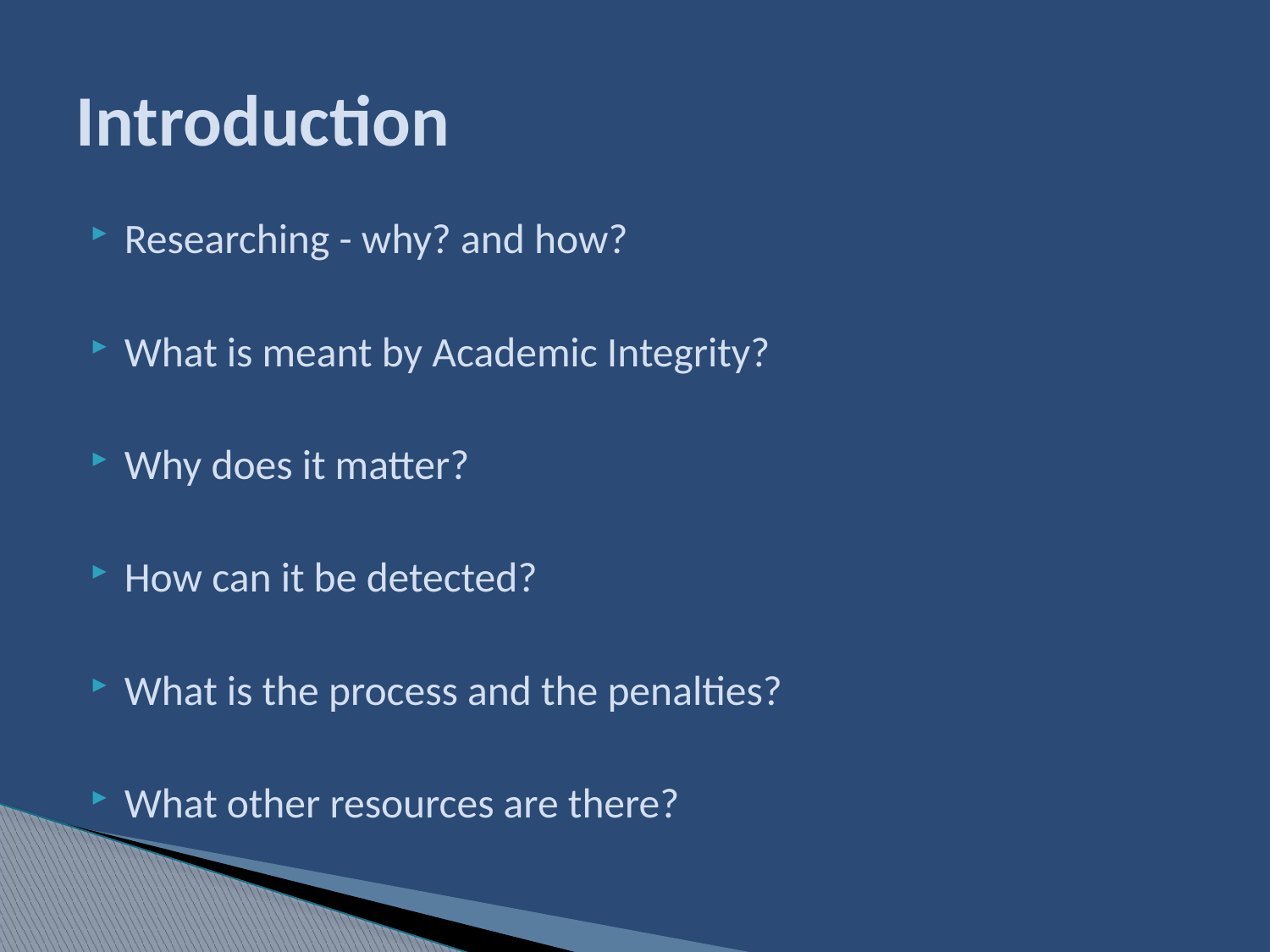

# Introduction
Researching - why? and how?

What is meant by Academic Integrity?

Why does it matter?

How can it be detected?

What is the process and the penalties?

What other resources are there?